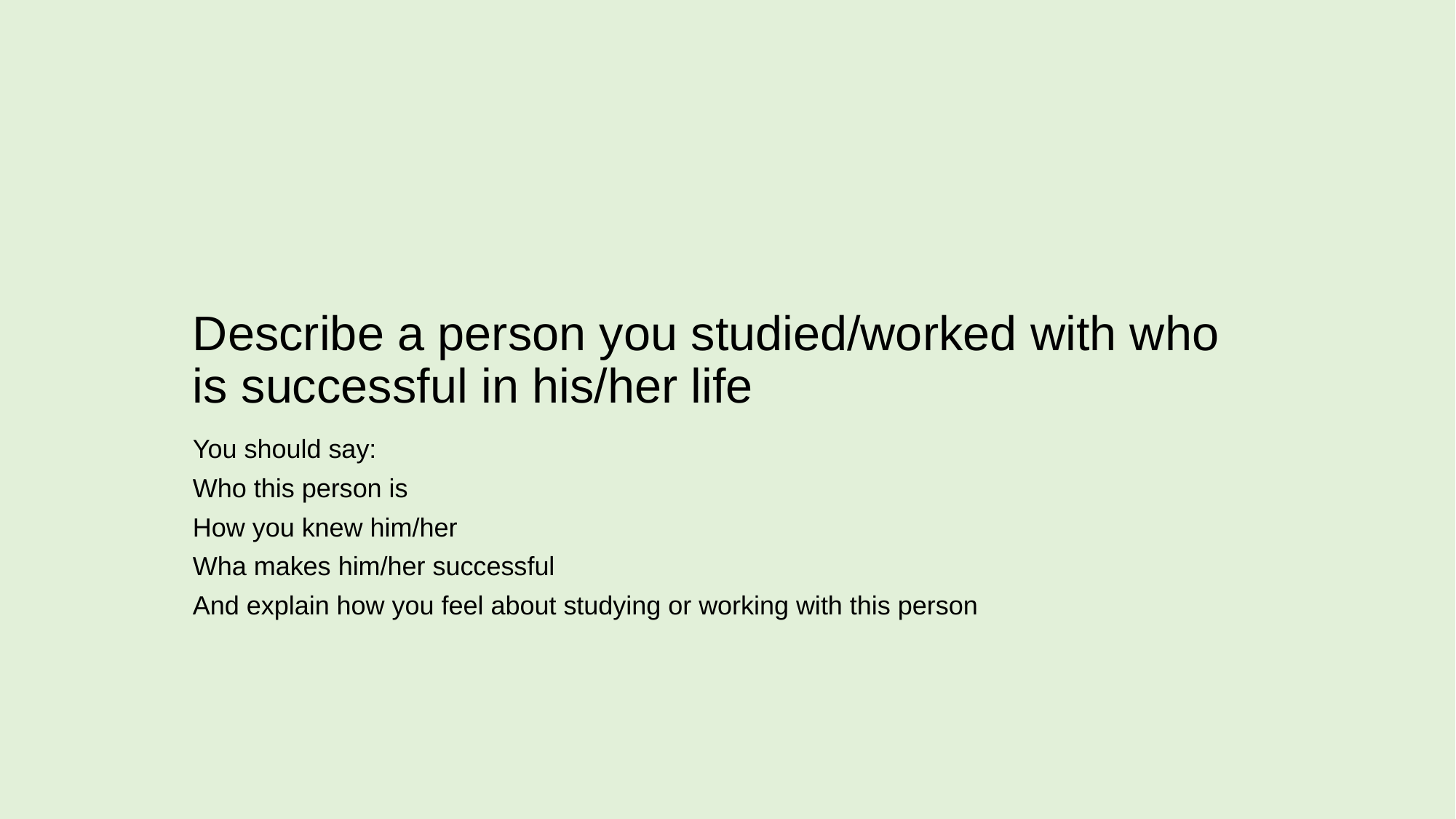

# Describe a person you studied/worked with who is successful in his/her life
You should say:
Who this person is
How you knew him/her
Wha makes him/her successful
And explain how you feel about studying or working with this person